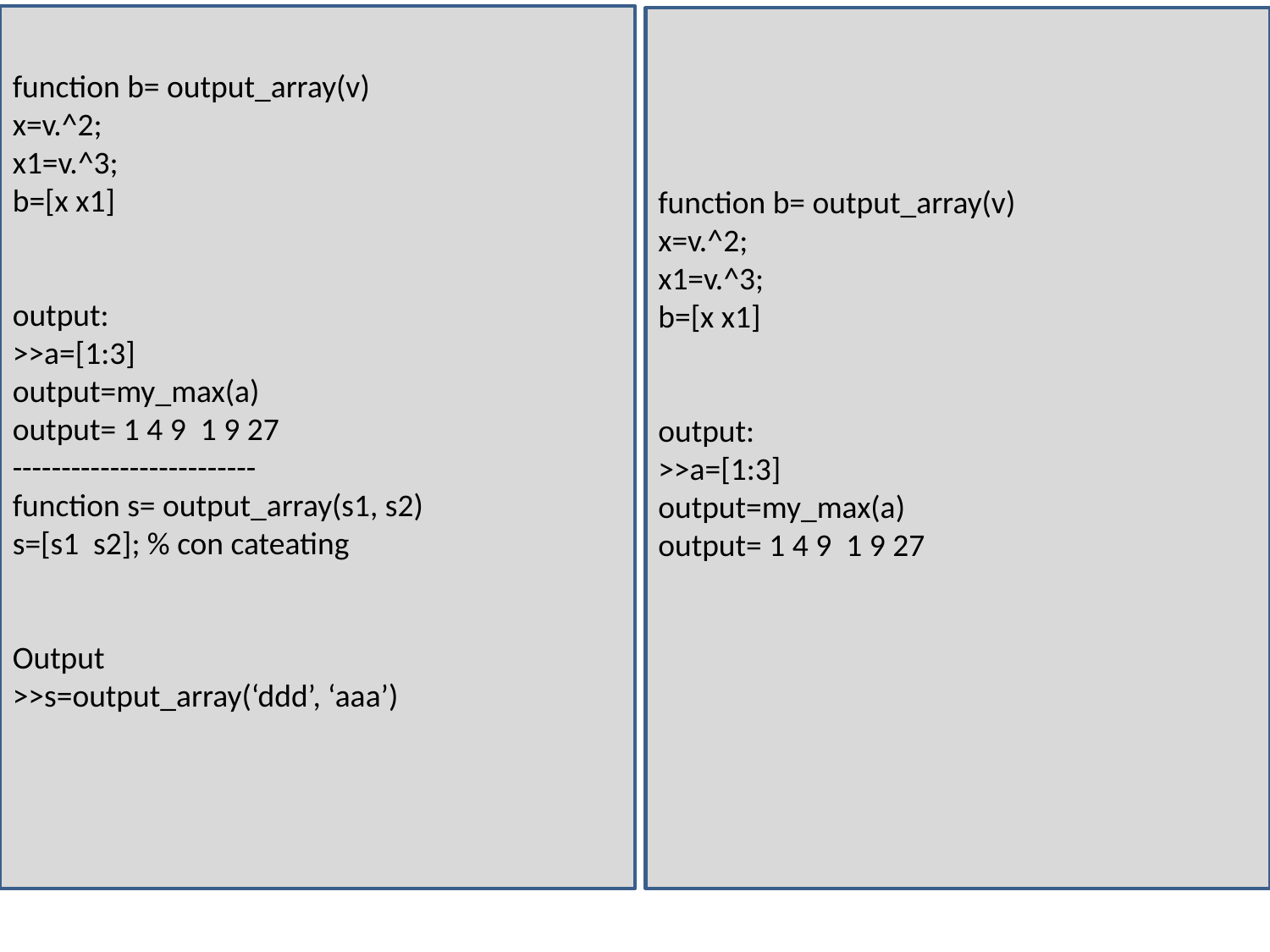

function b= output_array(v)
x=v.^2;
x1=v.^3;
b=[x x1]

output:
>>a=[1:3]
output=my_max(a)
output= 1 4 9  1 9 27
-------------------------
function s= output_array(s1, s2)
s=[s1  s2]; % con cateating

Output
>>s=output_array(‘ddd’, ‘aaa’)

end

function b= output_array(v)
x=v.^2;
x1=v.^3;
b=[x x1]

output:
>>a=[1:3]
output=my_max(a)
output= 1 4 9  1 9 27